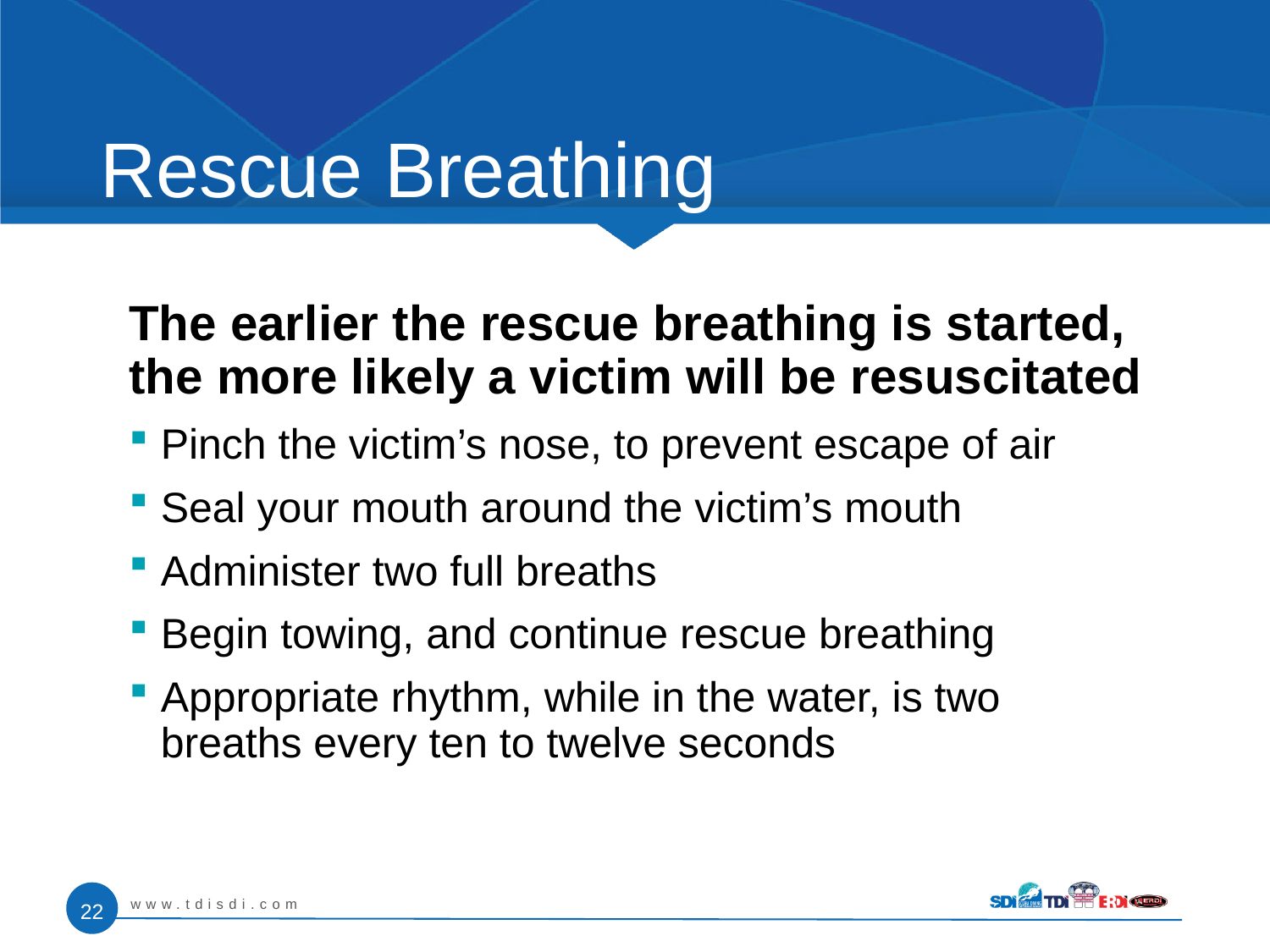

# Rescue Breathing
The earlier the rescue breathing is started,
the more likely a victim will be resuscitated
Pinch the victim’s nose, to prevent escape of air
Seal your mouth around the victim’s mouth
Administer two full breaths
Begin towing, and continue rescue breathing
Appropriate rhythm, while in the water, is two breaths every ten to twelve seconds
www.tdisdi.com
22